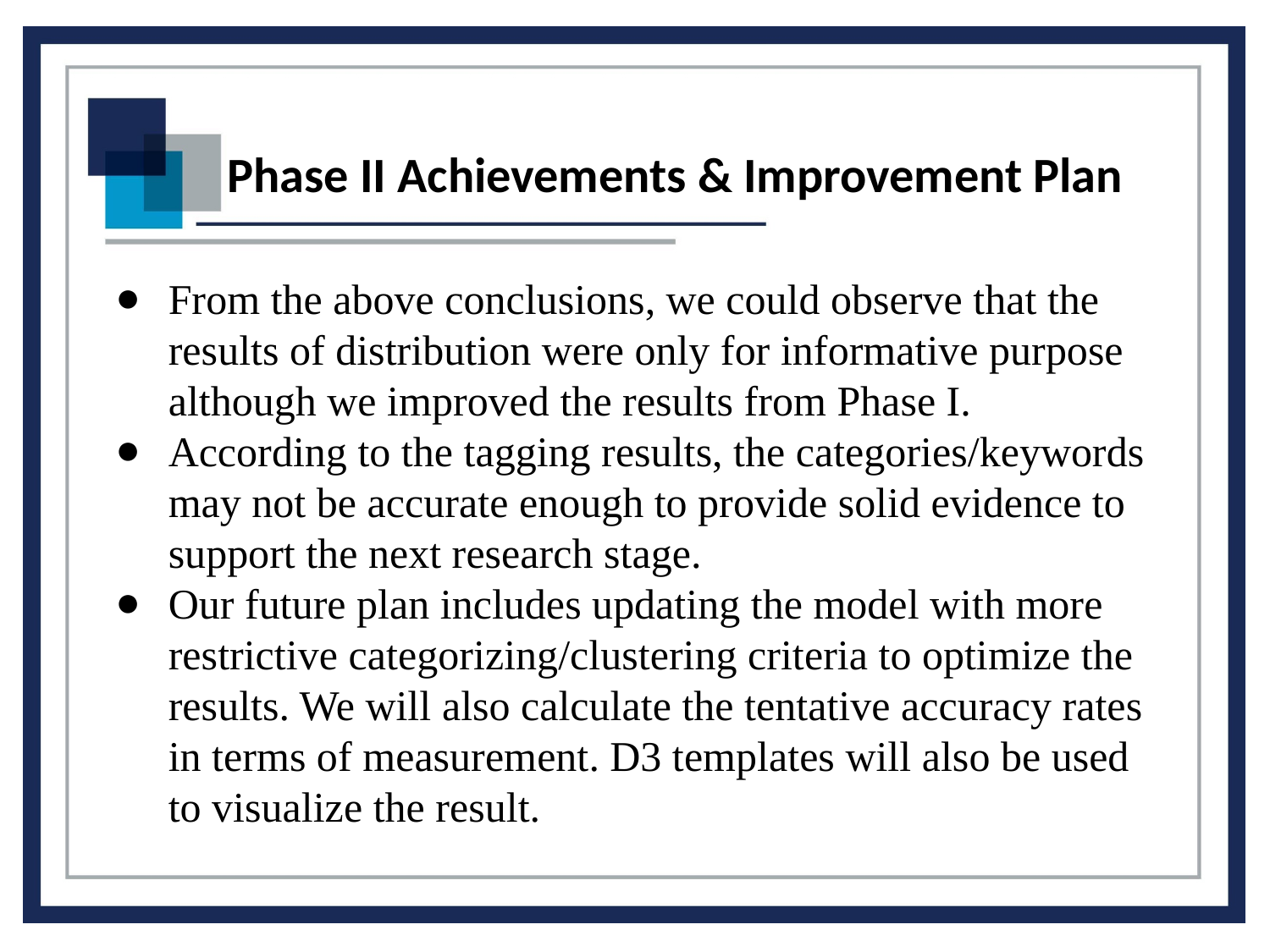

# Phase II Achievements & Improvement Plan
From the above conclusions, we could observe that the results of distribution were only for informative purpose although we improved the results from Phase I.
According to the tagging results, the categories/keywords may not be accurate enough to provide solid evidence to support the next research stage.
Our future plan includes updating the model with more restrictive categorizing/clustering criteria to optimize the results. We will also calculate the tentative accuracy rates in terms of measurement. D3 templates will also be used to visualize the result.